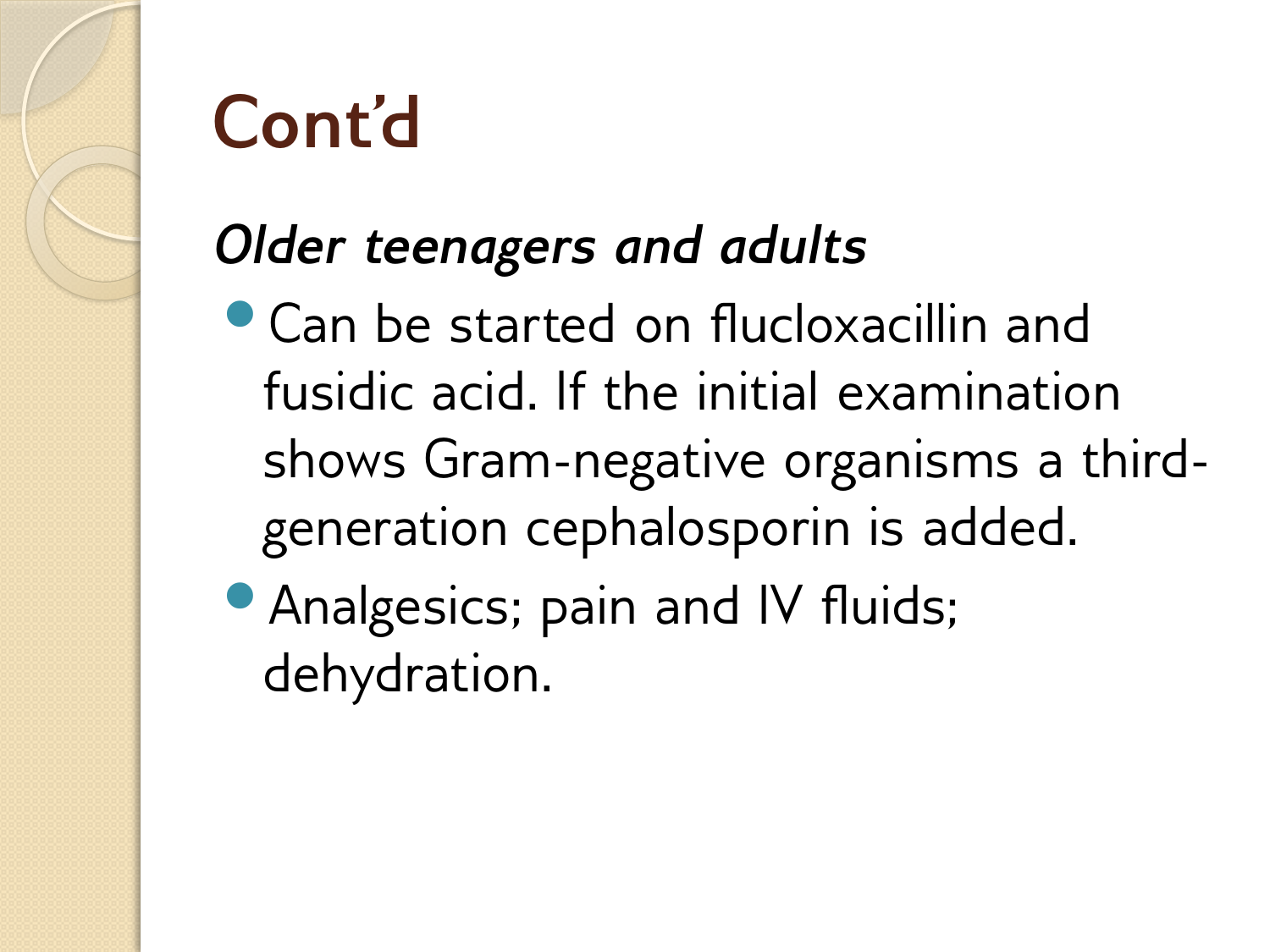

# Cont’d
Older teenagers and adults
Can be started on flucloxacillin and fusidic acid. If the initial examination shows Gram-negative organisms a third-generation cephalosporin is added.
Analgesics; pain and IV fluids; dehydration.